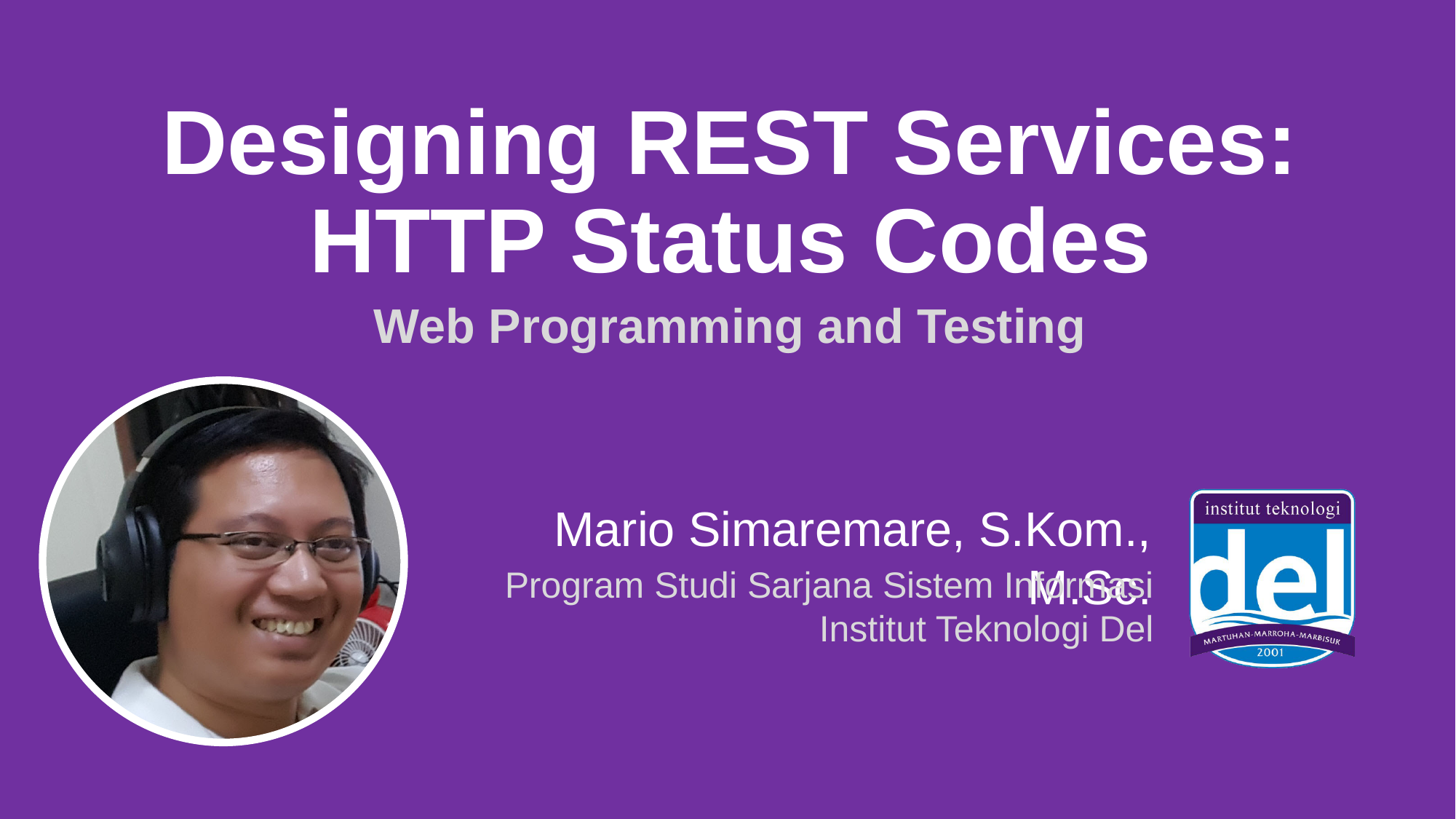

# Designing REST Services: HTTP Status Codes
Web Programming and Testing